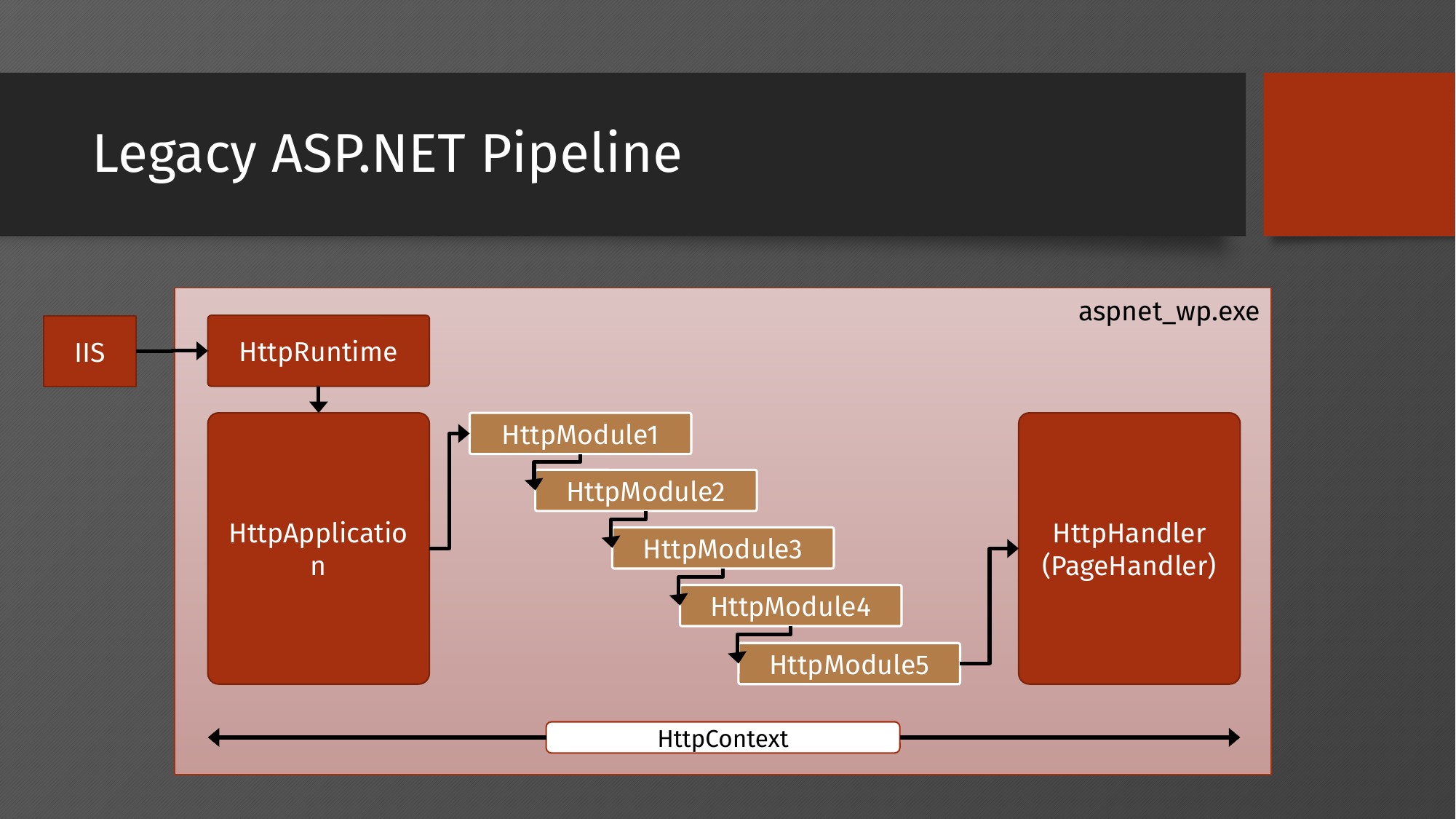

# Legacy ASP.NET Pipeline
aspnet_wp.exe
HttpRuntime
IIS
HttpApplication
HttpModule1
HttpHandler
(PageHandler)
HttpModule2
HttpModule3
HttpModule4
HttpModule5
HttpContext